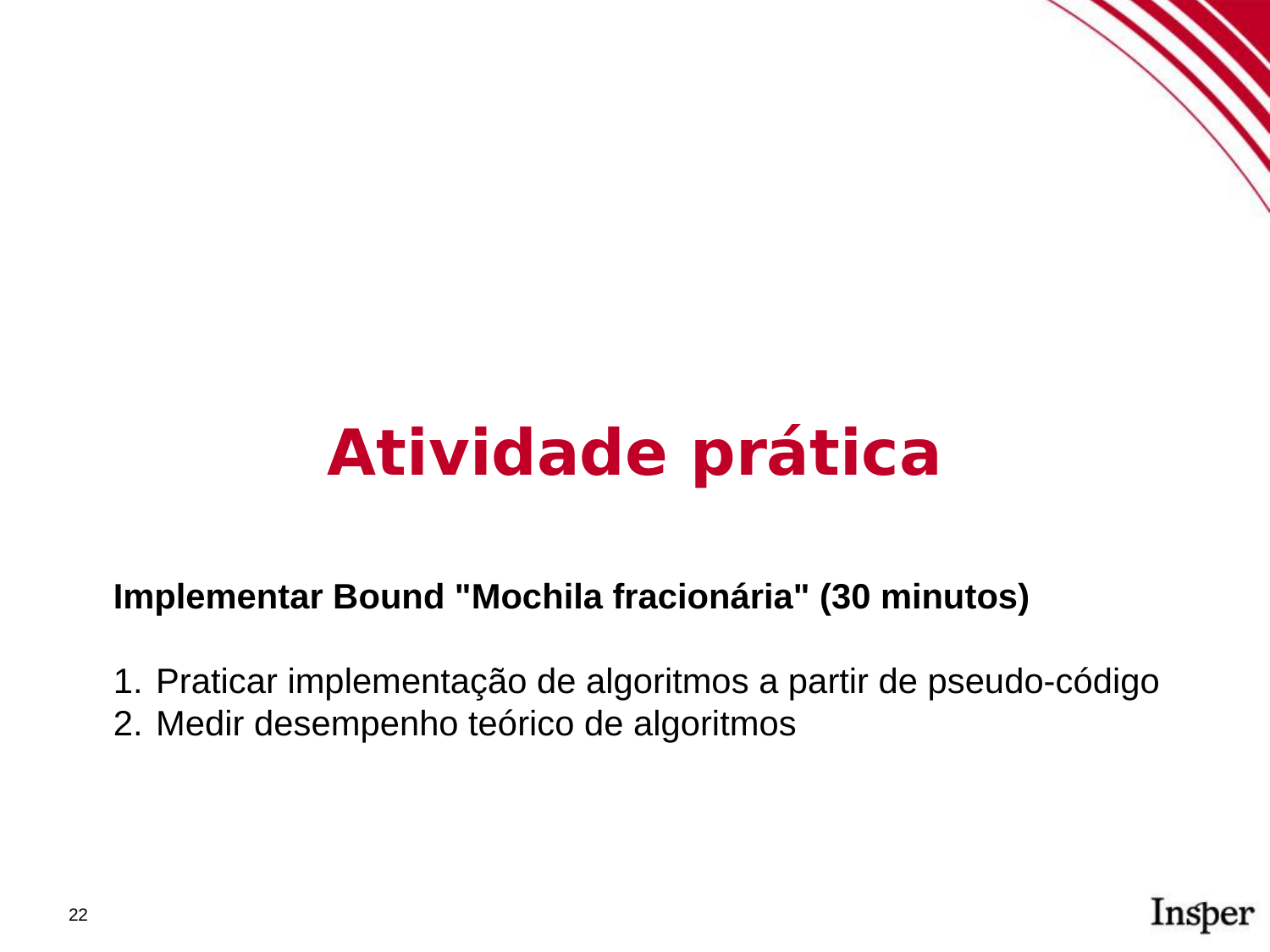

Atividade prática
Implementar Bound "Mochila fracionária" (30 minutos)

Praticar implementação de algoritmos a partir de pseudo-código
Medir desempenho teórico de algoritmos
22